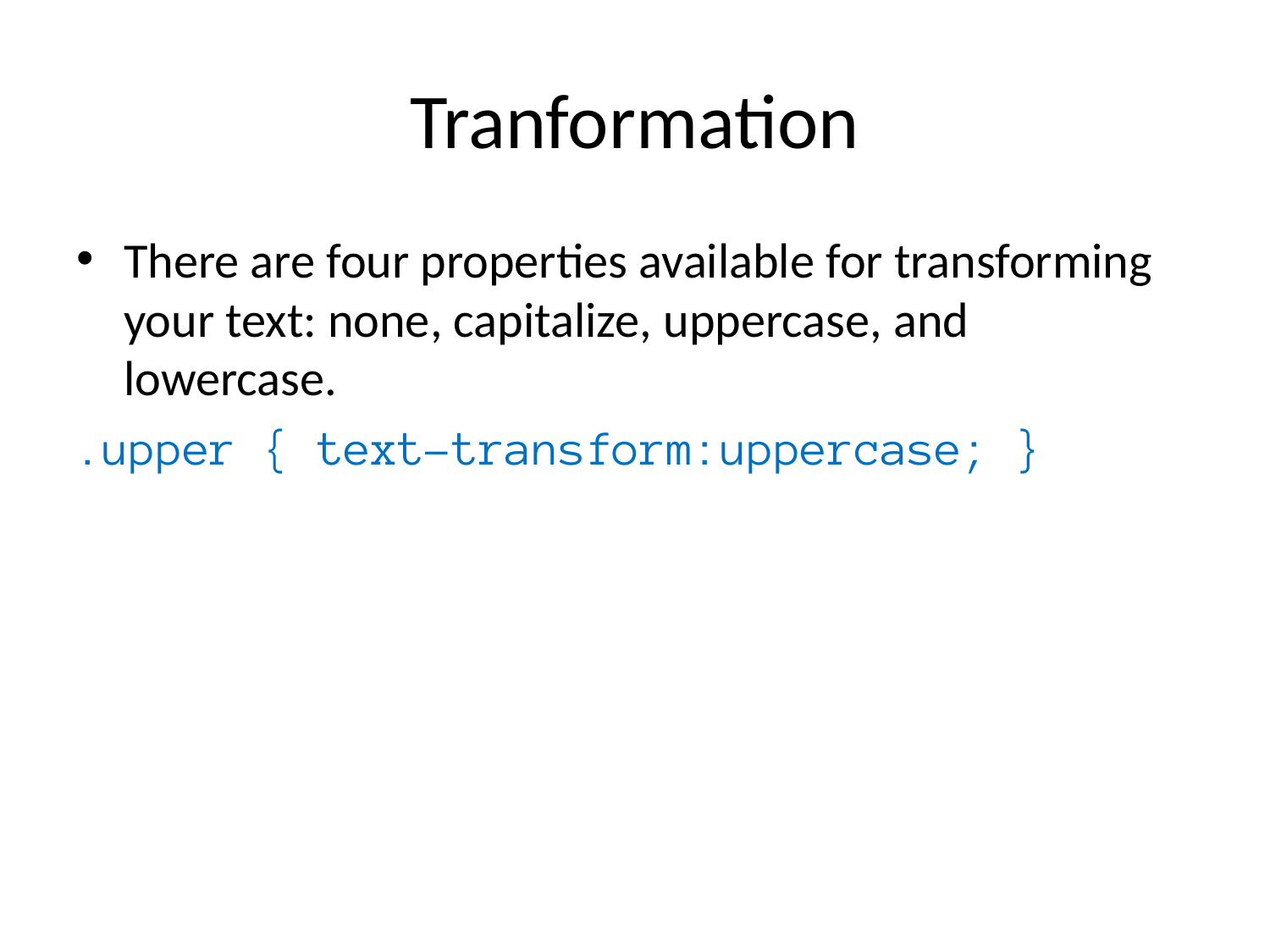

# Tranformation
There are four properties available for transforming your text: none, capitalize, uppercase, and lowercase.
.upper { text-transform:uppercase; }